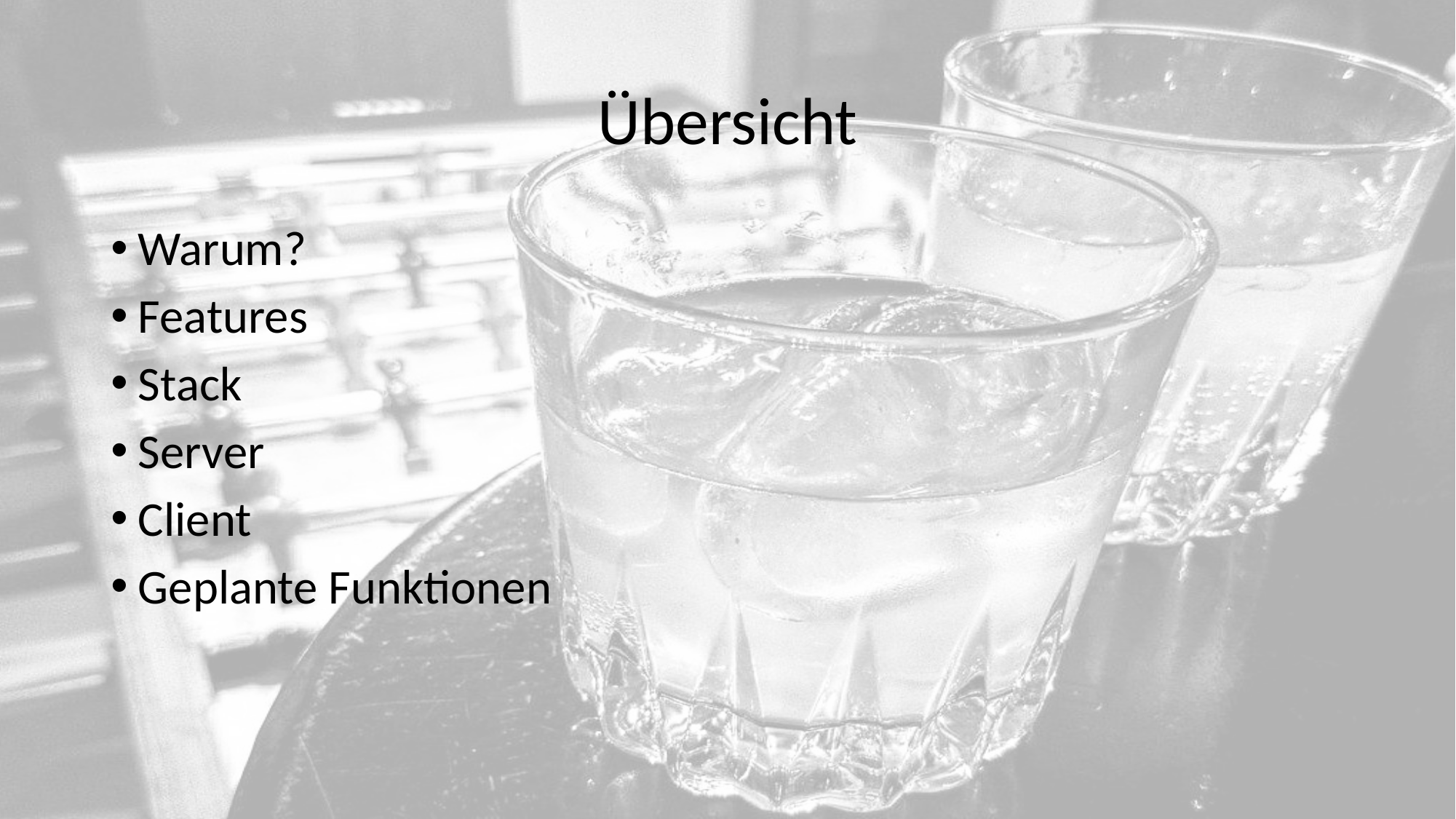

# Übersicht
Warum?
Features
Stack
Server
Client
Geplante Funktionen